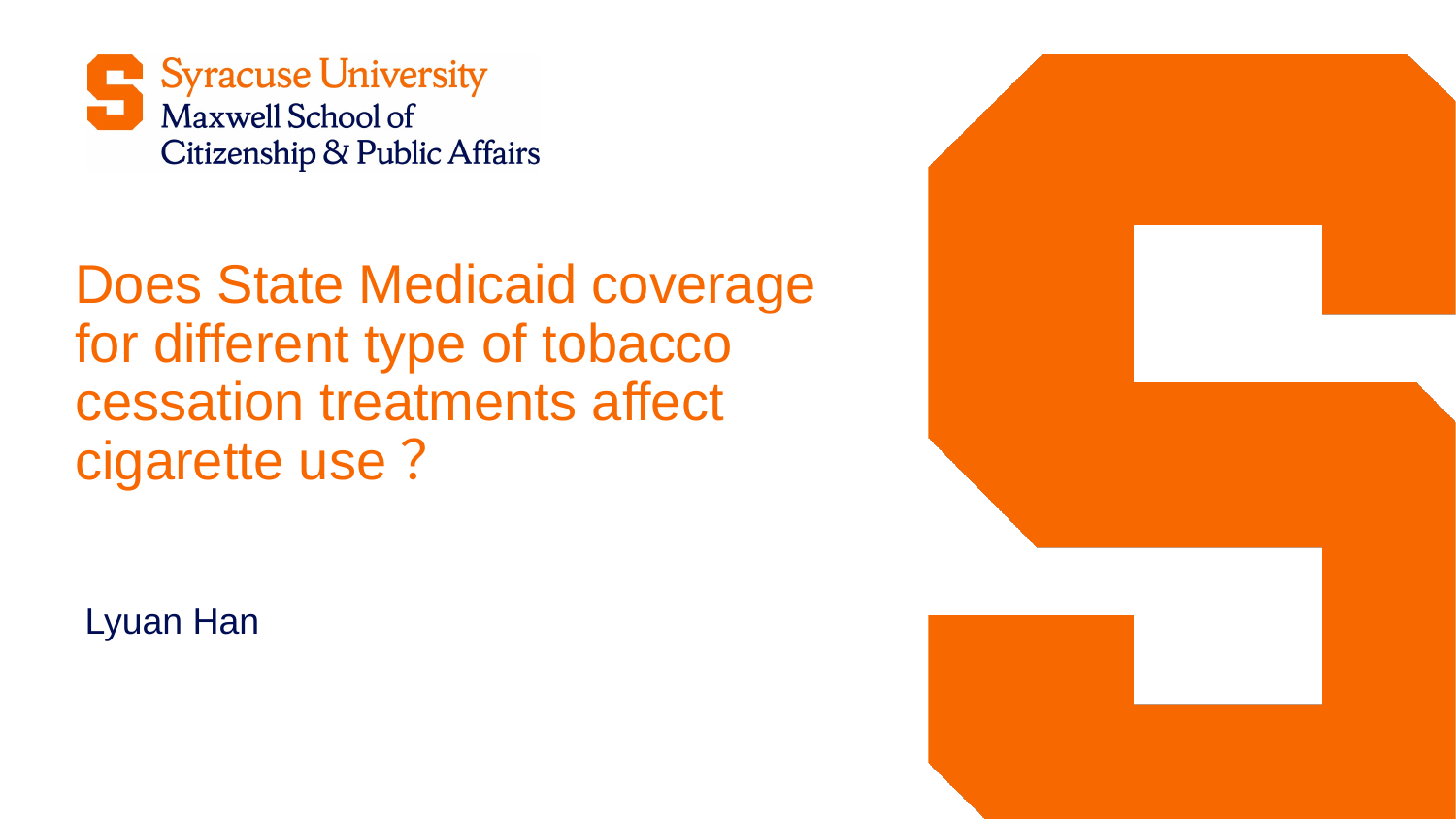

# Does State Medicaid coverage for different type of tobacco cessation treatments affect cigarette use？
Lyuan Han